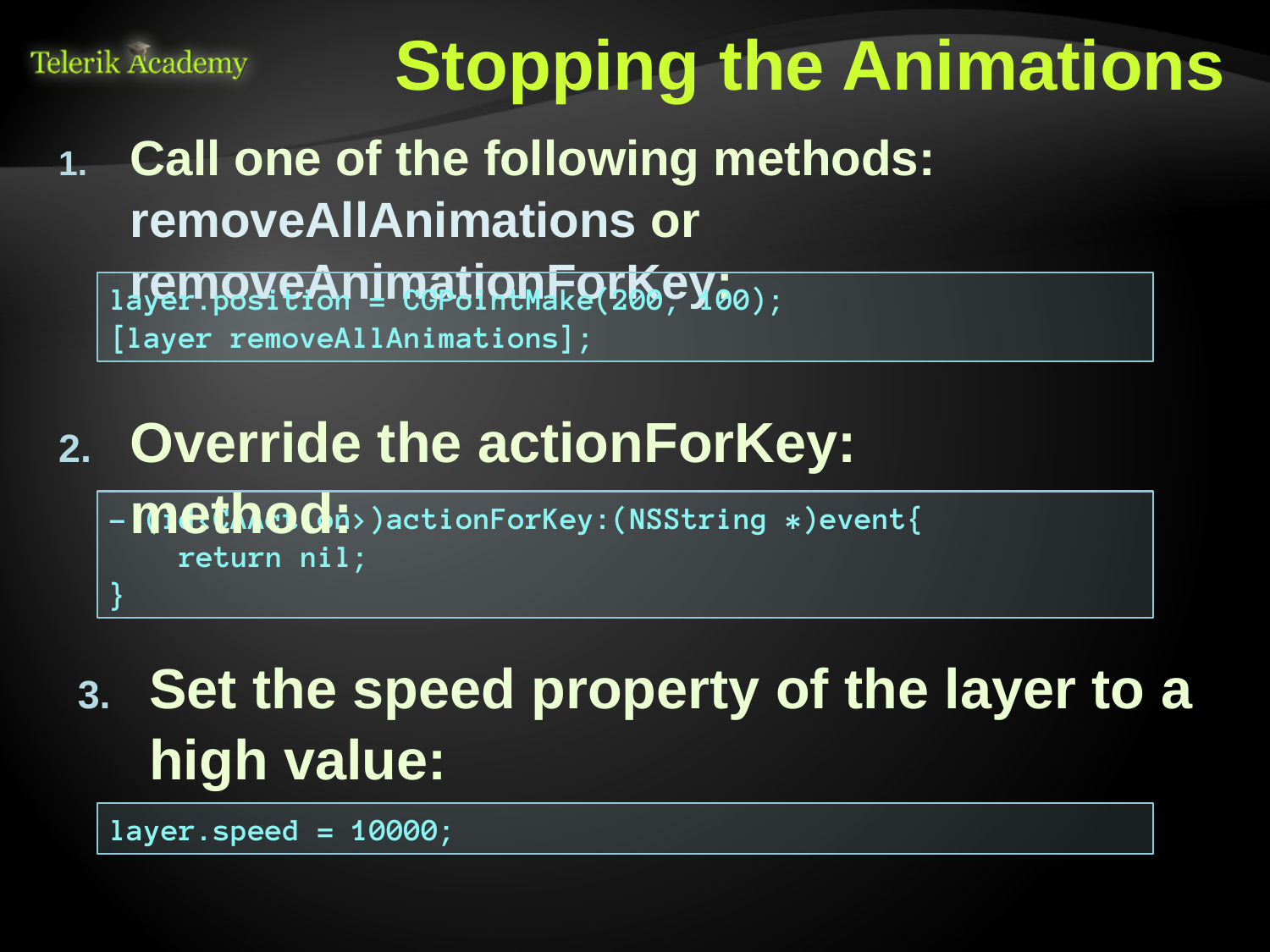

# Stopping the Animations
Call one of the following methods: removeAllAnimations or removeAnimationForKey:
layer.position = CGPointMake(200, 100);
[layer removeAllAnimations];
Override the actionForKey: method:
- (id<CAAction>)actionForKey:(NSString *)event{
    return nil;
}
Set the speed property of the layer to a high value:
layer.speed = 10000;